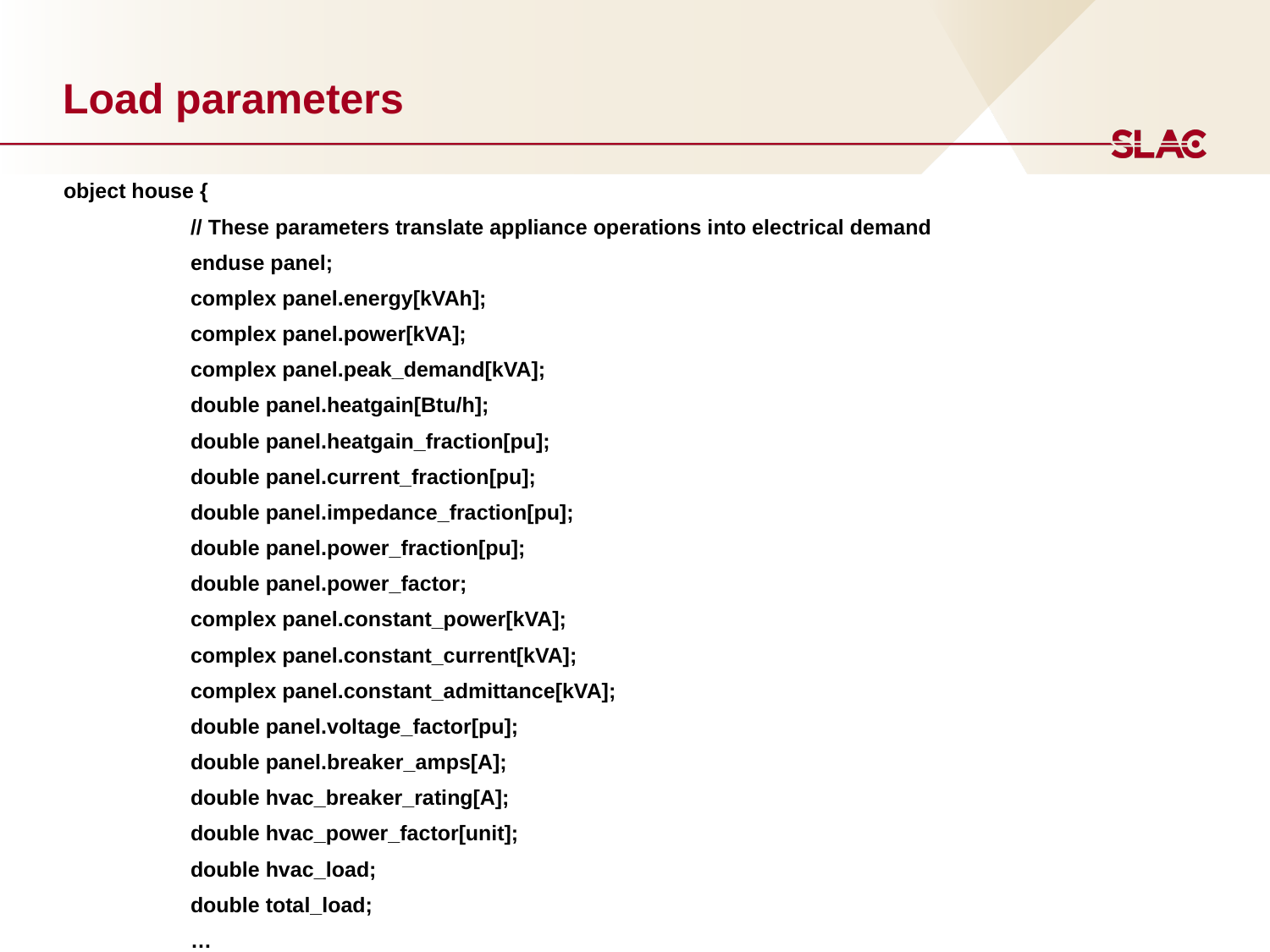

# Load parameters
object house {
	// These parameters translate appliance operations into electrical demand
	enduse panel;
	complex panel.energy[kVAh];
	complex panel.power[kVA];
	complex panel.peak_demand[kVA];
	double panel.heatgain[Btu/h];
	double panel.heatgain_fraction[pu];
	double panel.current_fraction[pu];
	double panel.impedance_fraction[pu];
	double panel.power_fraction[pu];
	double panel.power_factor;
	complex panel.constant_power[kVA];
	complex panel.constant_current[kVA];
	complex panel.constant_admittance[kVA];
	double panel.voltage_factor[pu];
	double panel.breaker_amps[A];
	double hvac_breaker_rating[A];
	double hvac_power_factor[unit];
	double hvac_load;
	double total_load;
	…